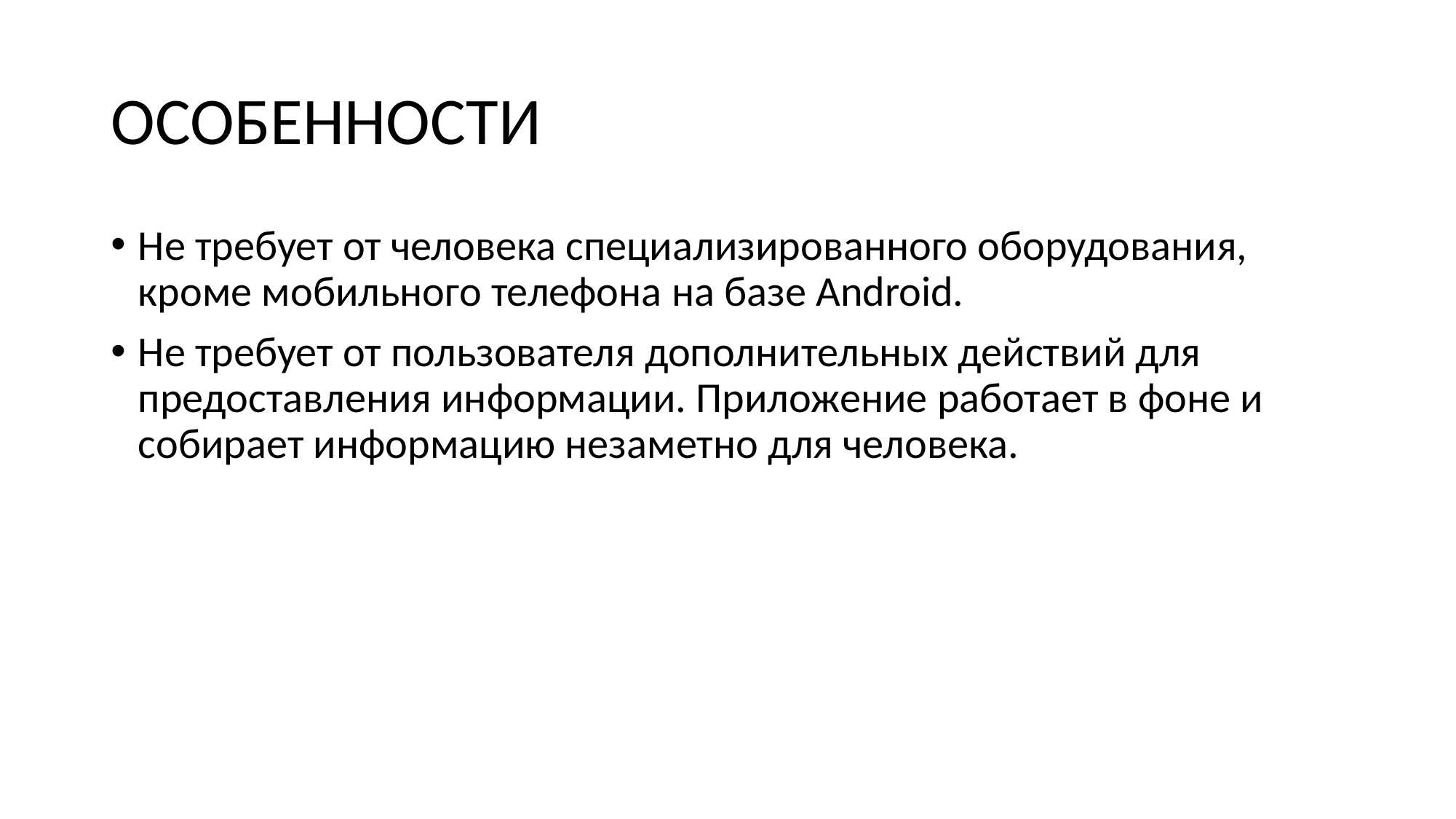

# ОСОБЕННОСТИ
Не требует от человека специализированного оборудования, кроме мобильного телефона на базе Android.
Не требует от пользователя дополнительных действий для предоставления информации. Приложение работает в фоне и собирает информацию незаметно для человека.